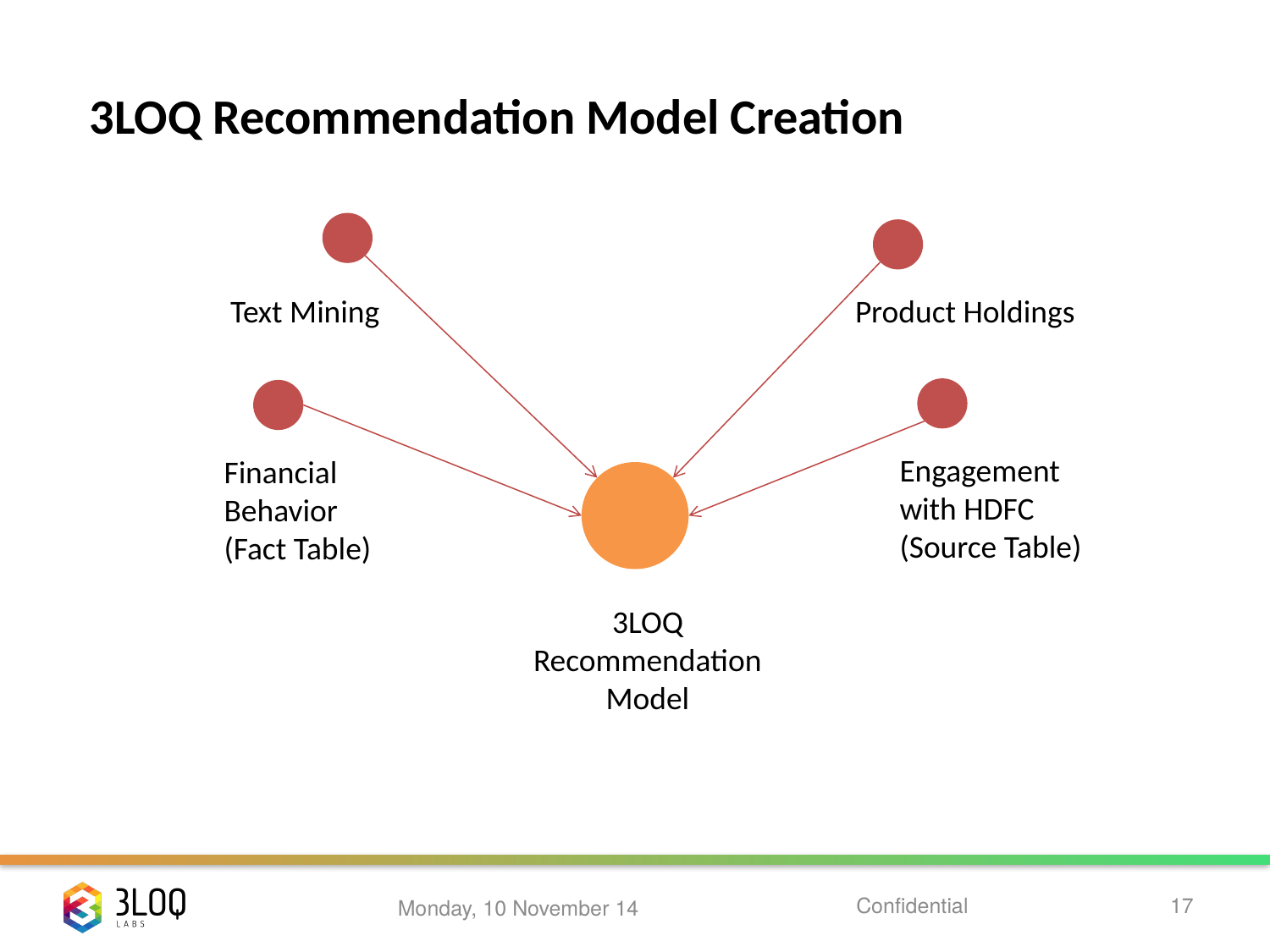

# 3LOQ Recommendation Model Creation

Text Mining
Product Holdings

Engagement with HDFC
(Source Table)
Financial Behavior
(Fact Table)

3LOQ Recommendation Model
Monday, 10 November 14
Confidential
17